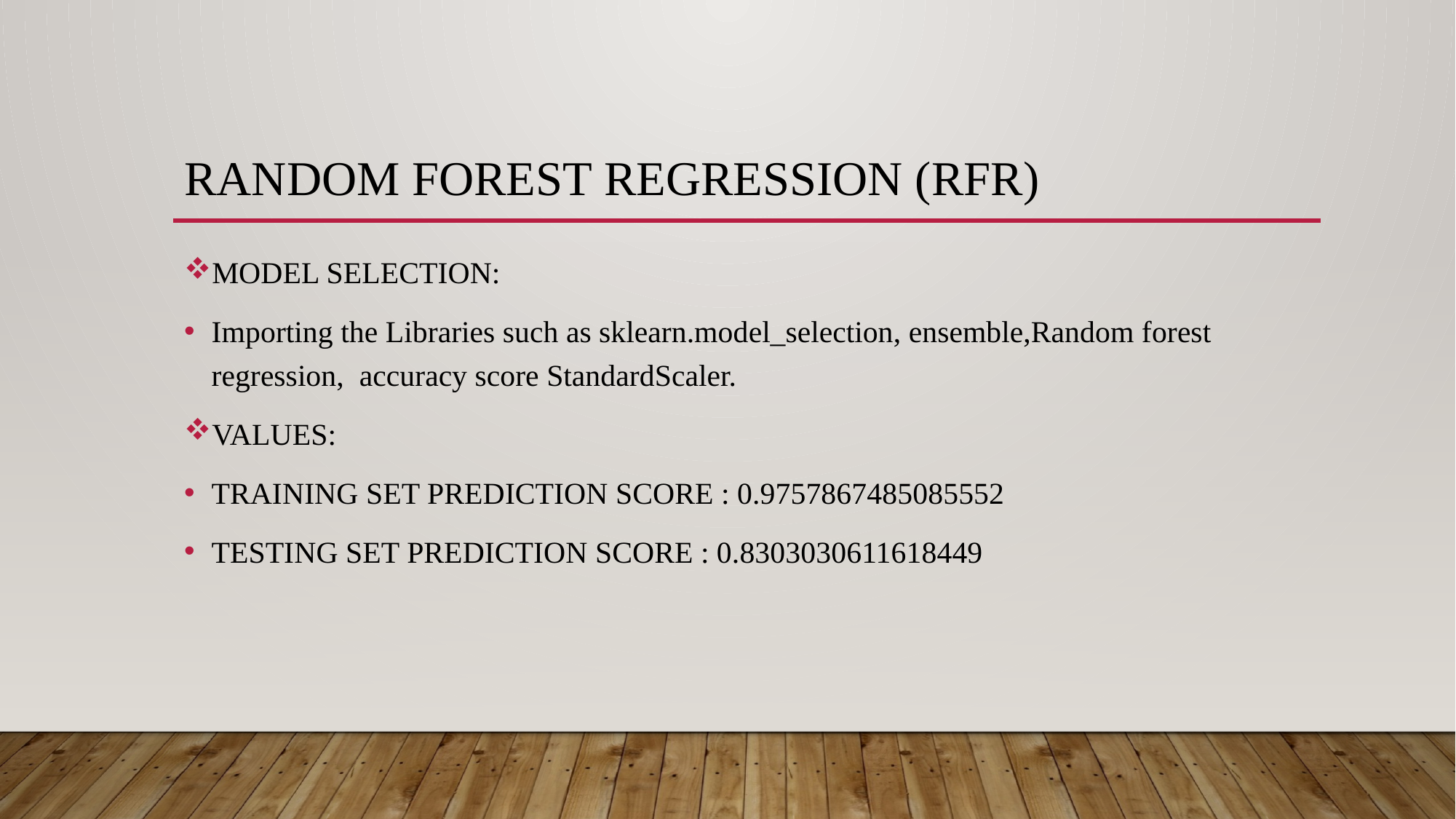

# Random forest regression (RFR)
MODEL SELECTION:
Importing the Libraries such as sklearn.model_selection, ensemble,Random forest regression,  accuracy score StandardScaler.
VALUES:
TRAINING SET PREDICTION SCORE : 0.9757867485085552
TESTING SET PREDICTION SCORE : 0.8303030611618449